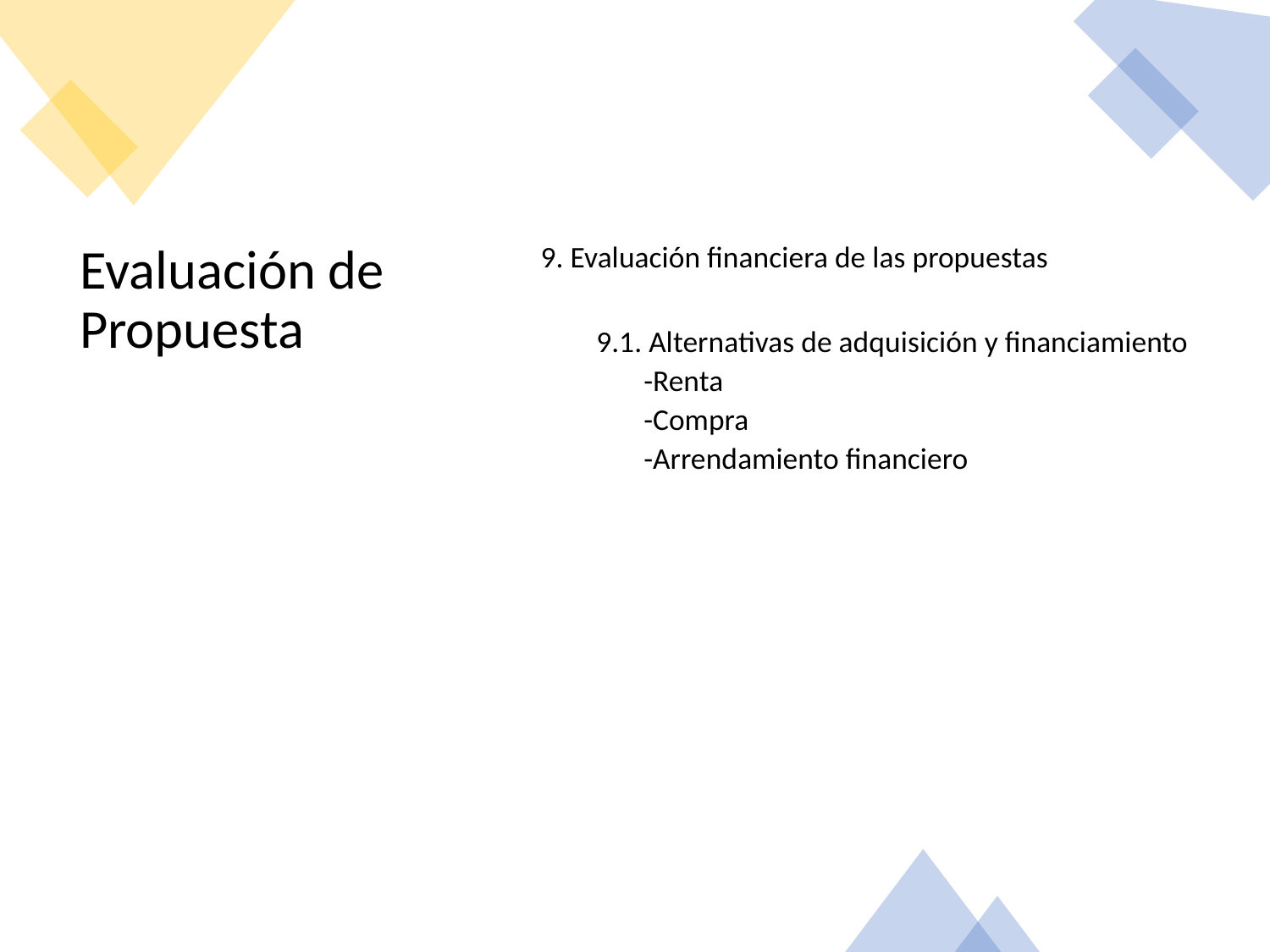

9. Evaluación financiera de las propuestas

9.1. Alternativas de adquisición y financiamiento
       -Renta
       -Compra
       -Arrendamiento financiero

# Evaluación de Propuesta